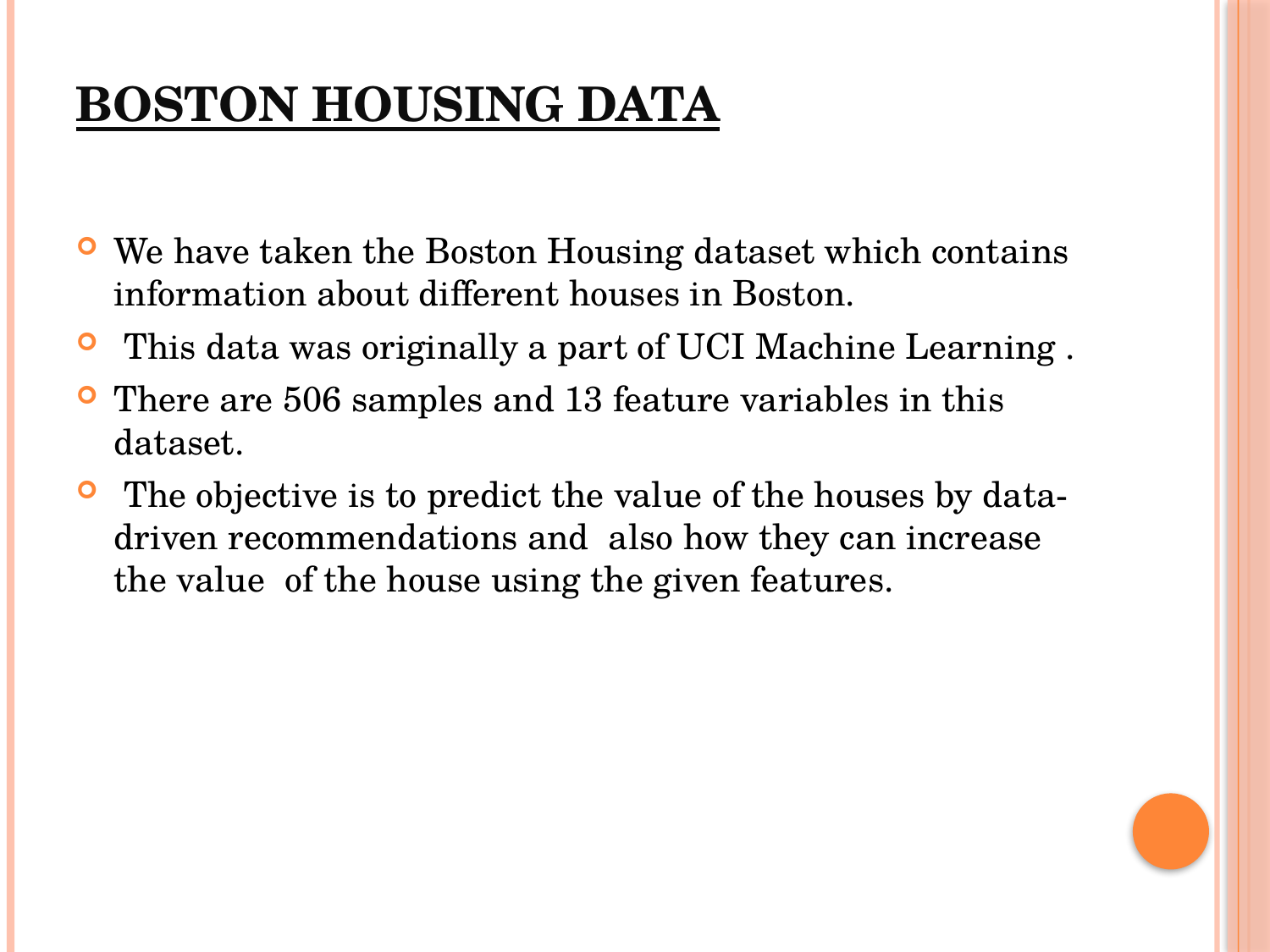

# Boston Housing Data
We have taken the Boston Housing dataset which contains information about different houses in Boston.
 This data was originally a part of UCI Machine Learning .
There are 506 samples and 13 feature variables in this dataset.
 The objective is to predict the value of the houses by data-driven recommendations and  also how they can increase the value  of the house using the given features.